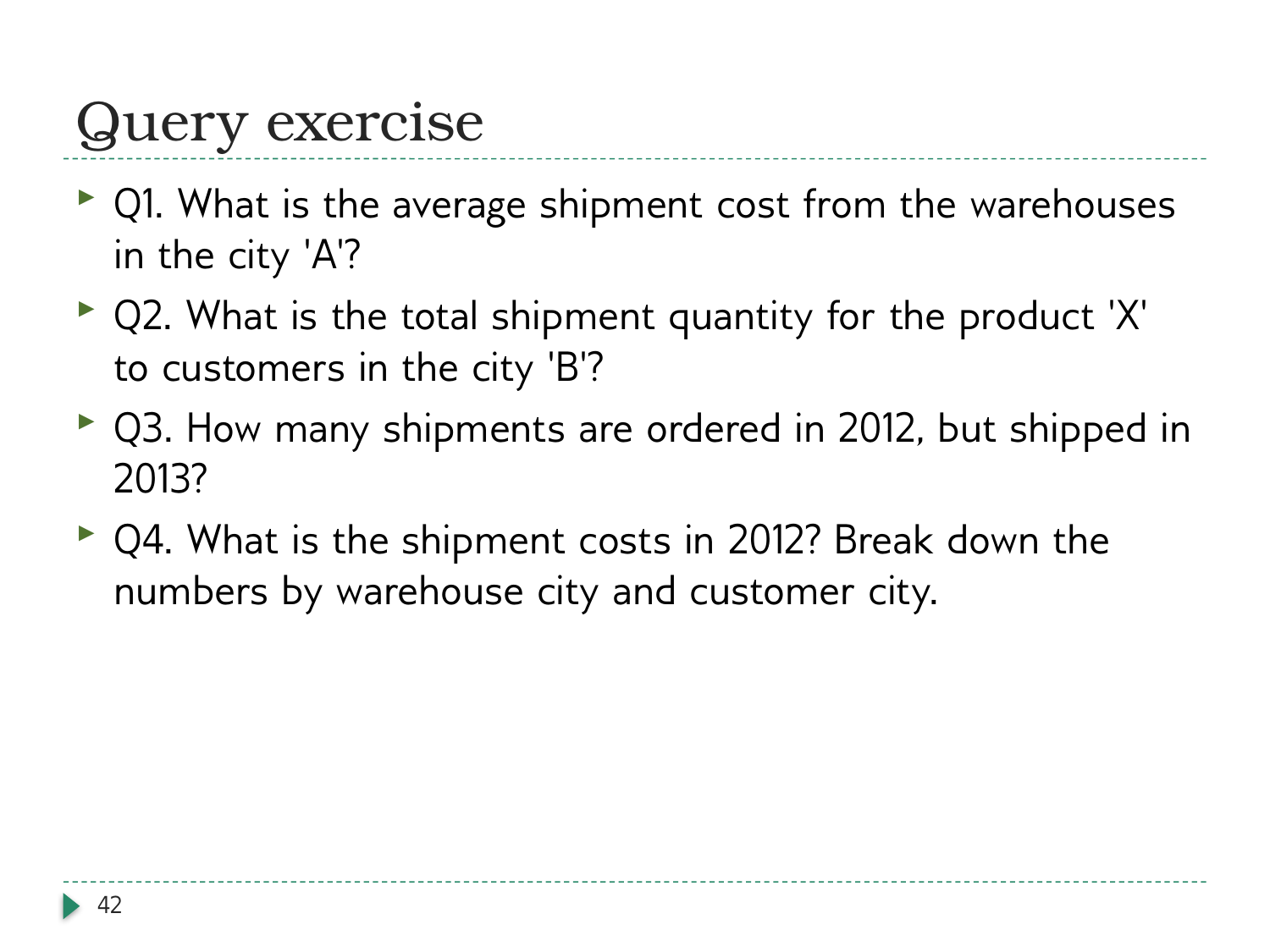

# Query exercise
Q1. What is the average shipment cost from the warehouses in the city 'A'?
Q2. What is the total shipment quantity for the product 'X' to customers in the city 'B'?
Q3. How many shipments are ordered in 2012, but shipped in 2013?
Q4. What is the shipment costs in 2012? Break down the numbers by warehouse city and customer city.
42